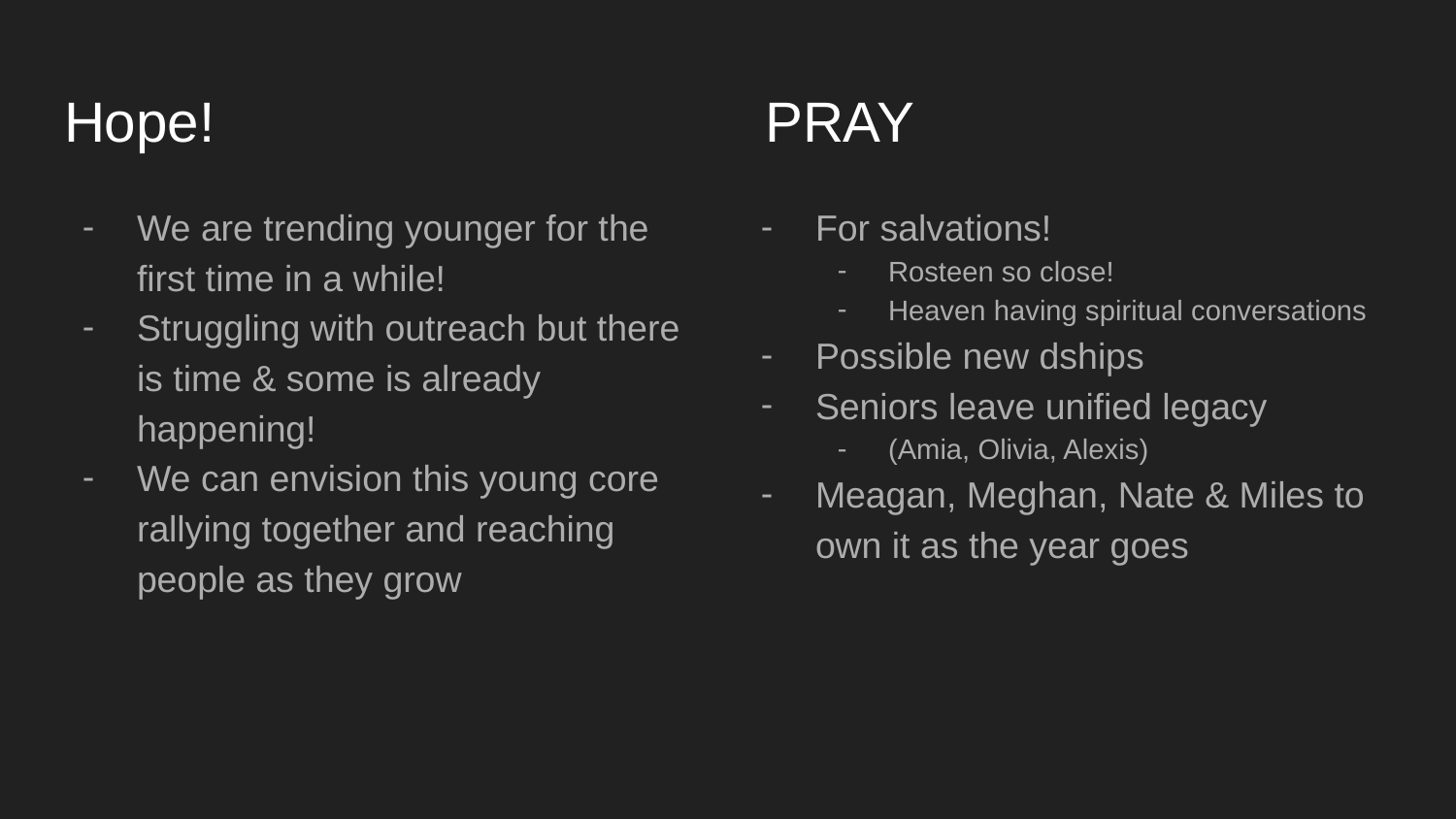

# Hope!
PRAY
We are trending younger for the first time in a while!
Struggling with outreach but there is time & some is already happening!
We can envision this young core rallying together and reaching people as they grow
For salvations!
Rosteen so close!
Heaven having spiritual conversations
Possible new dships
Seniors leave unified legacy
(Amia, Olivia, Alexis)
Meagan, Meghan, Nate & Miles to own it as the year goes